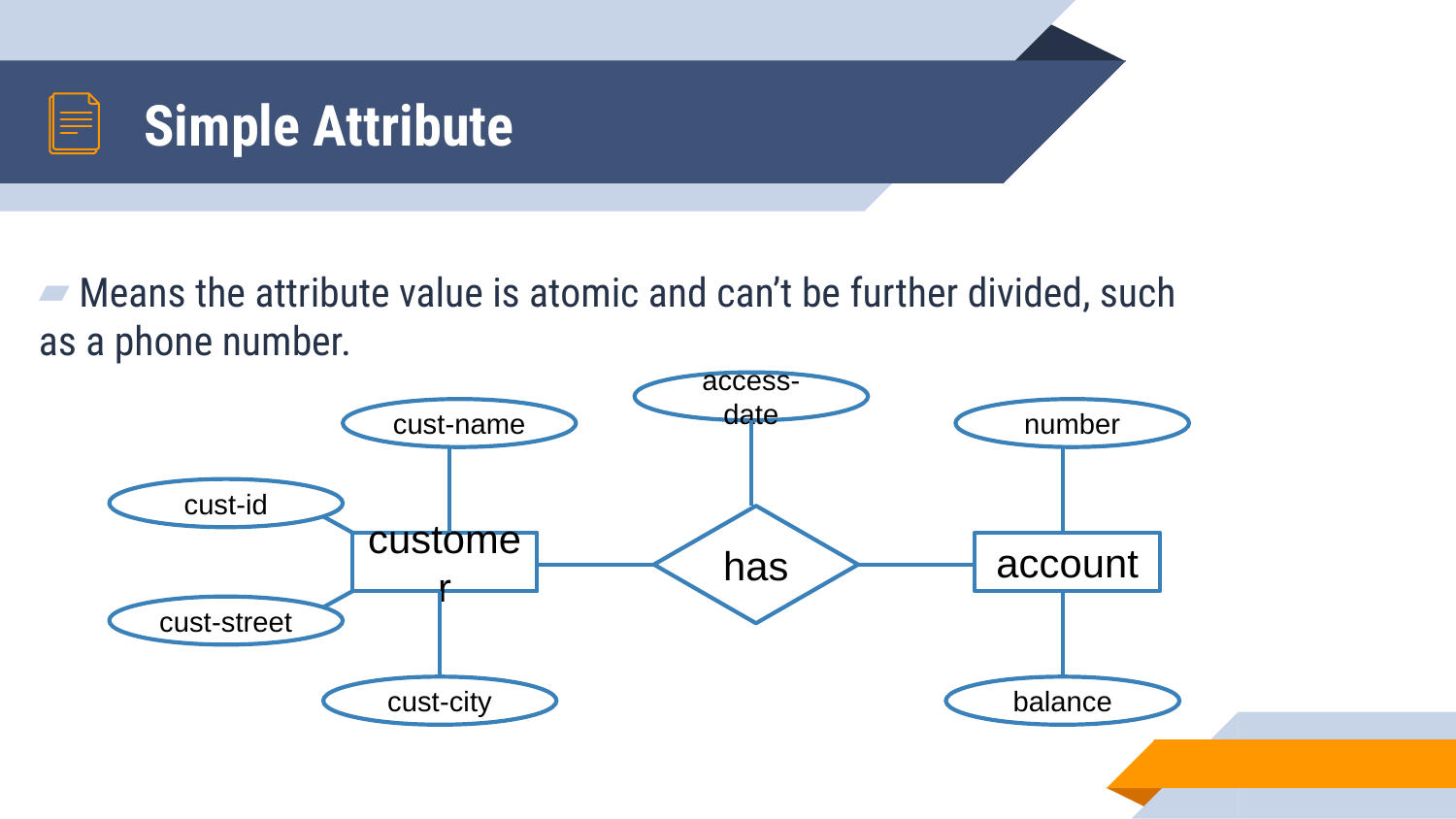

# Simple Attribute

 Means the attribute value is atomic and can’t be further divided, such as a phone number.

access-date
cust-name
number
cust-id
has
customer
account
cust-street
cust-city
balance